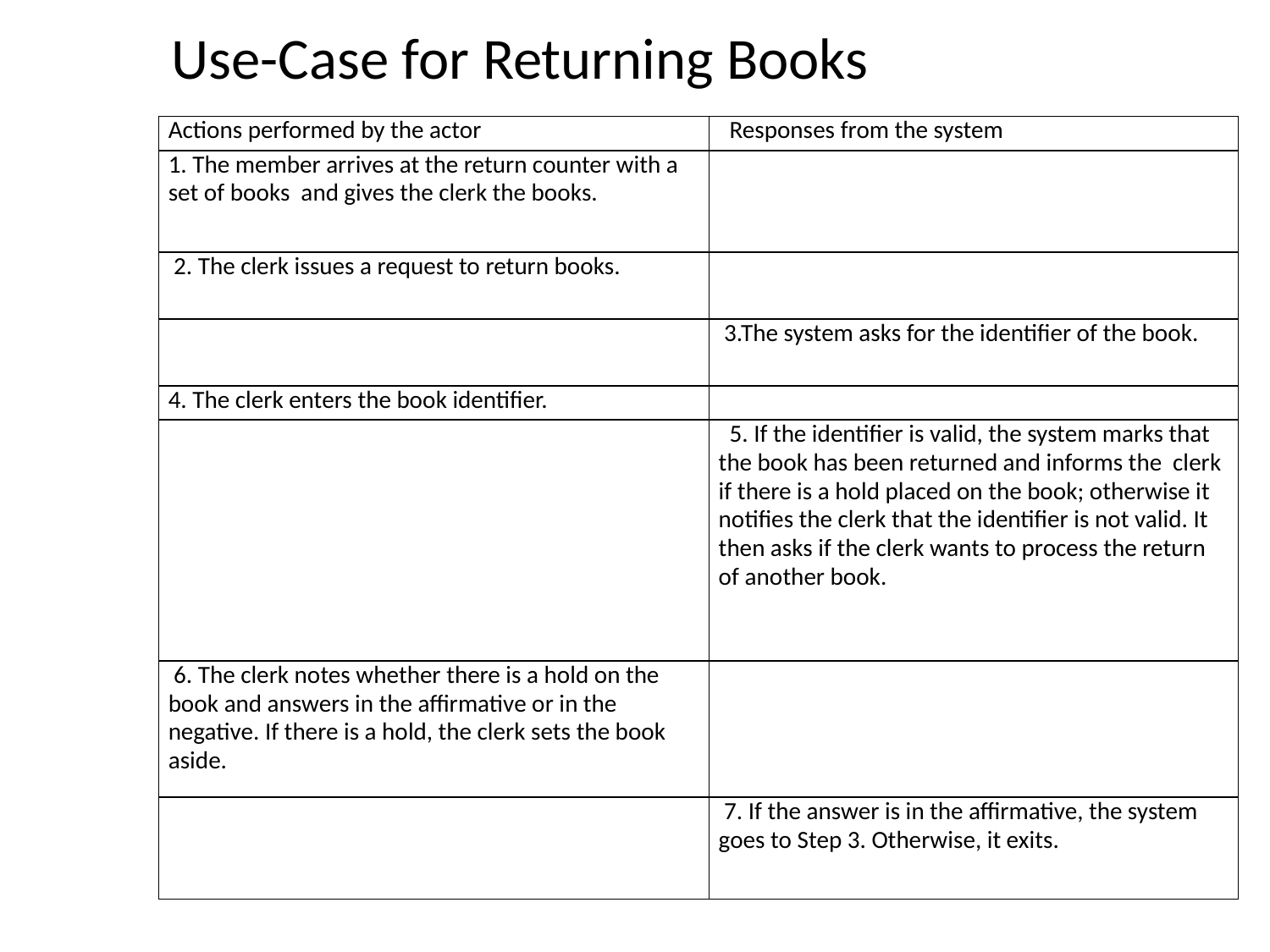

# Use-Case for Returning Books
| Actions performed by the actor | Responses from the system |
| --- | --- |
| 1. The member arrives at the return counter with a set of books and gives the clerk the books. |  |
| 2. The clerk issues a request to return books. |  |
|  | 3.The system asks for the identifier of the book. |
| 4. The clerk enters the book identifier. |  |
|  | 5. If the identifier is valid, the system marks that the book has been returned and informs the clerk if there is a hold placed on the book; otherwise it notifies the clerk that the identifier is not valid. It then asks if the clerk wants to process the return of another book. |
| 6. The clerk notes whether there is a hold on the book and answers in the affirmative or in the negative. If there is a hold, the clerk sets the book aside. |  |
|  | 7. If the answer is in the affirmative, the system goes to Step 3. Otherwise, it exits. |